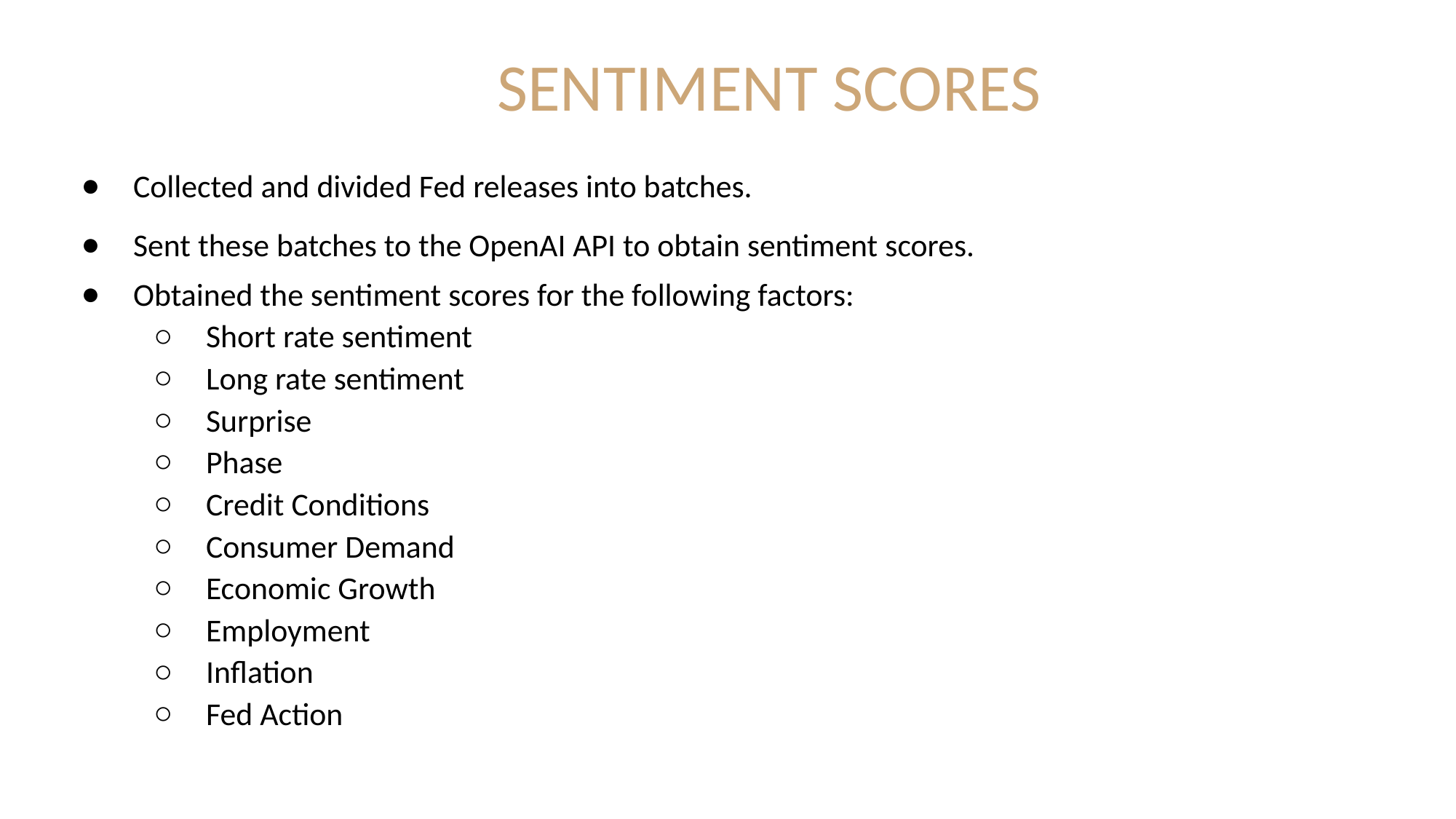

# SENTIMENT SCORES
Collected and divided Fed releases into batches.
Sent these batches to the OpenAI API to obtain sentiment scores.
Obtained the sentiment scores for the following factors:
Short rate sentiment
Long rate sentiment
Surprise
Phase
Credit Conditions
Consumer Demand
Economic Growth
Employment
Inflation
Fed Action